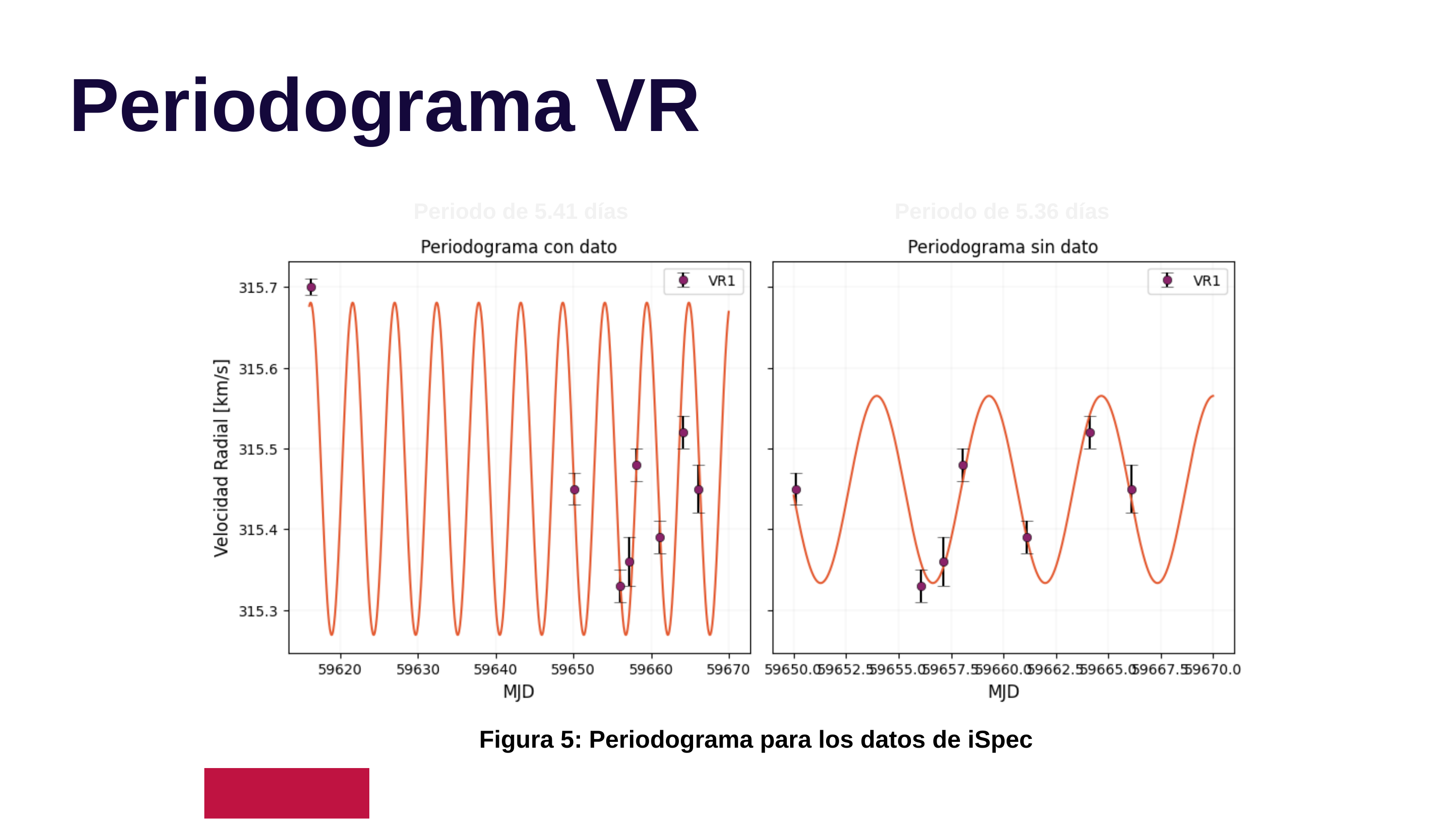

Periodograma VR
VR de iSpec
Periodo de 5.41 días
Periodo de 5.36 días

Figura 5: Periodograma para los datos de iSpec